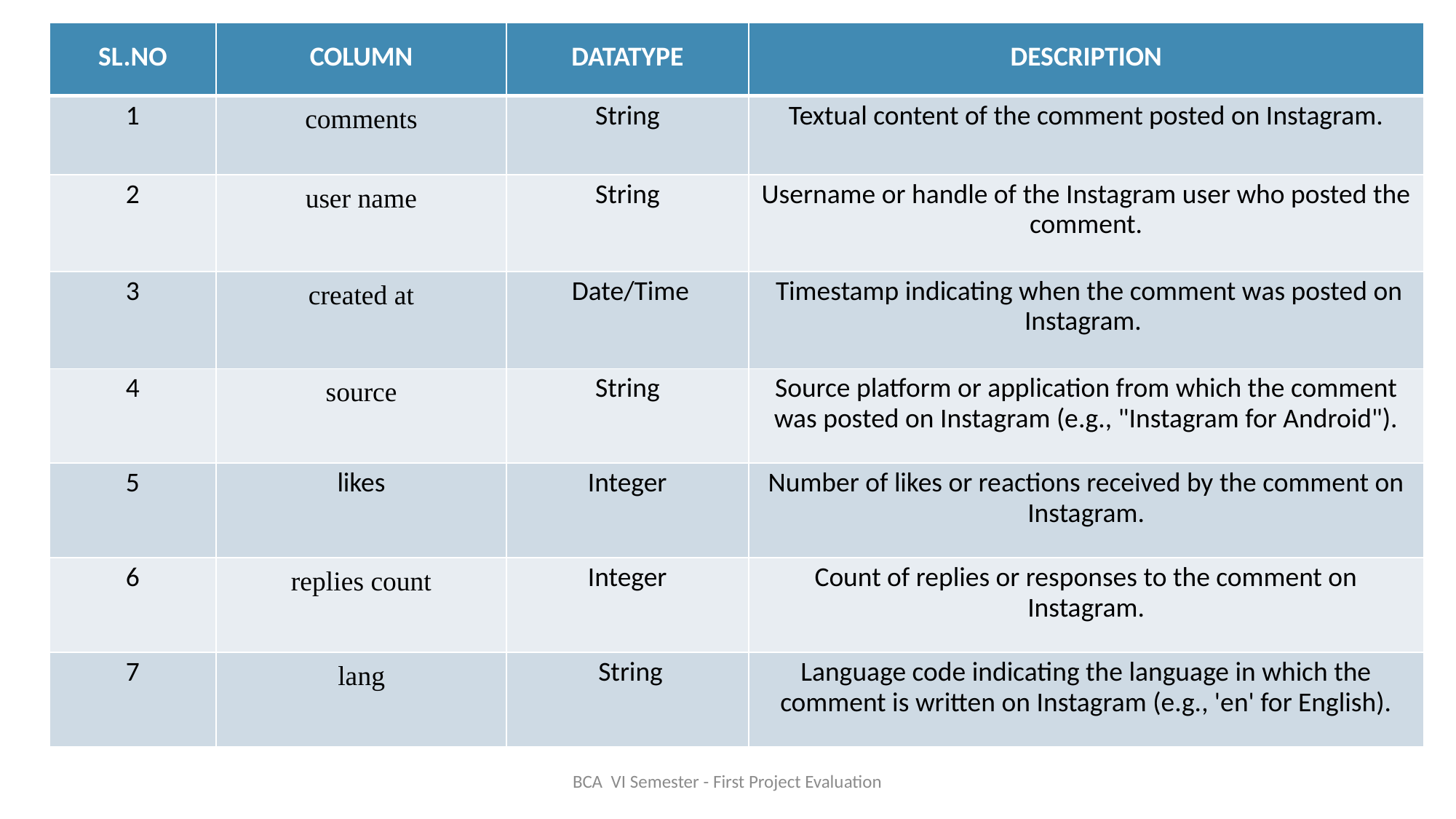

| SL.NO | COLUMN | DATATYPE | DESCRIPTION |
| --- | --- | --- | --- |
| 1 | comments | String | Textual content of the comment posted on Instagram. |
| 2 | user name | String | Username or handle of the Instagram user who posted the comment. |
| 3 | created at | Date/Time | Timestamp indicating when the comment was posted on Instagram. |
| 4 | source | String | Source platform or application from which the comment was posted on Instagram (e.g., "Instagram for Android"). |
| 5 | likes | Integer | Number of likes or reactions received by the comment on Instagram. |
| 6 | replies count | Integer | Count of replies or responses to the comment on Instagram. |
| 7 | lang | String | Language code indicating the language in which the comment is written on Instagram (e.g., 'en' for English). |
#

BCA  VI Semester - First Project Evaluation